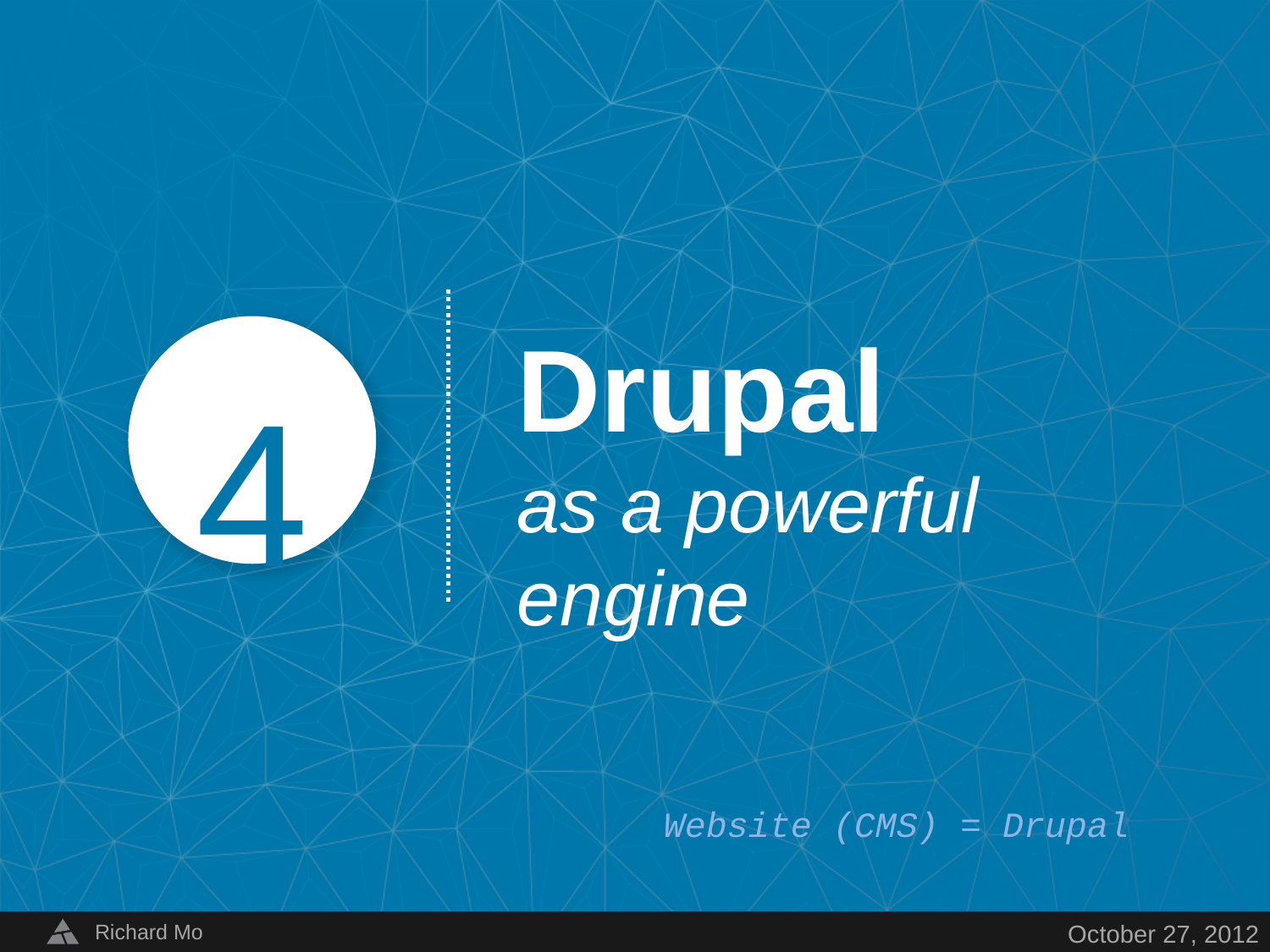

Drupal
as a powerful engine

4
Website (CMS) = Drupal